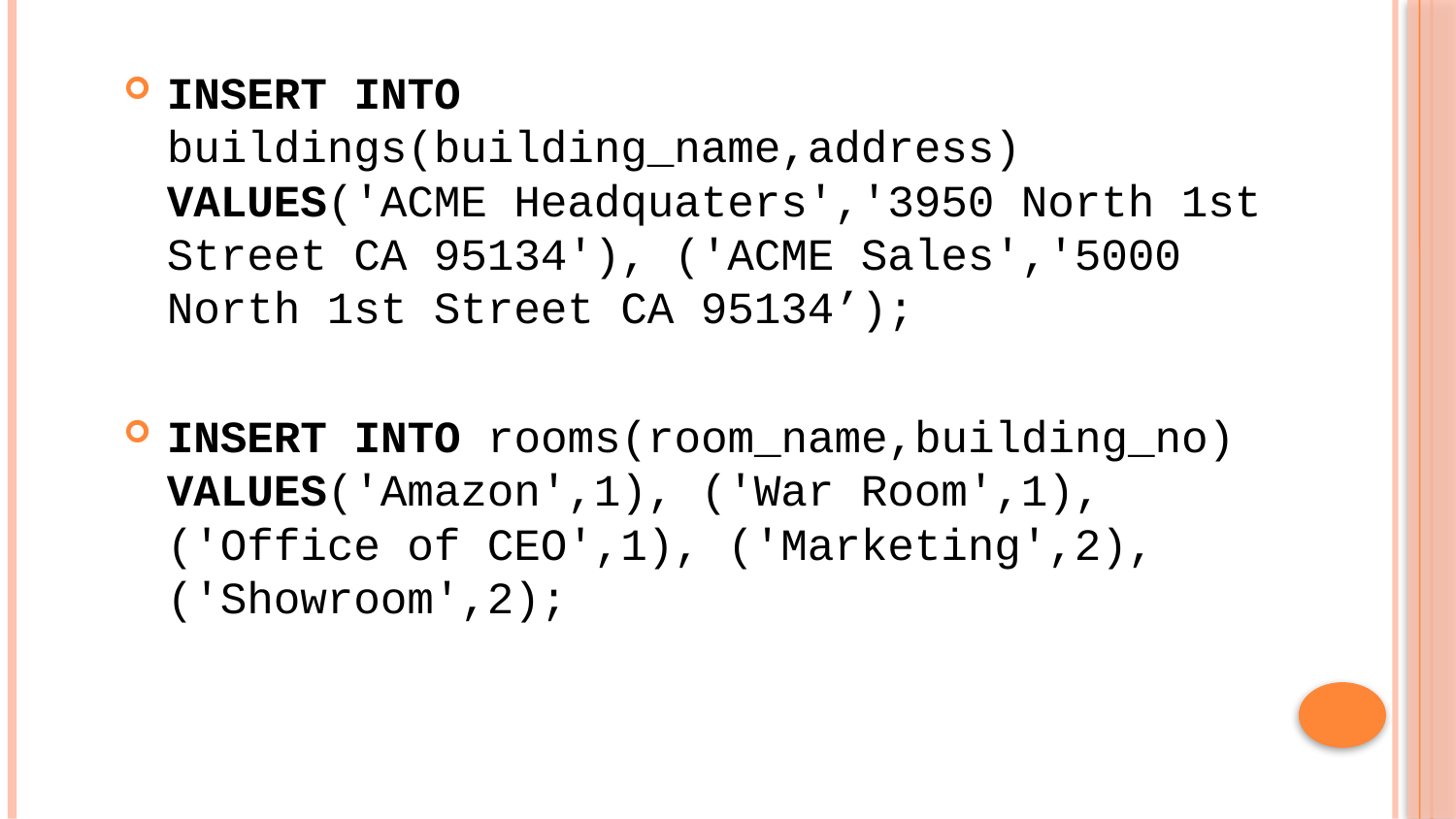

INSERT INTO buildings(building_name,address) VALUES('ACME Headquaters','3950 North 1st Street CA 95134'), ('ACME Sales','5000 North 1st Street CA 95134’);

INSERT INTO rooms(room_name,building_no) VALUES('Amazon',1), ('War Room',1), ('Office of CEO',1), ('Marketing',2), ('Showroom',2);